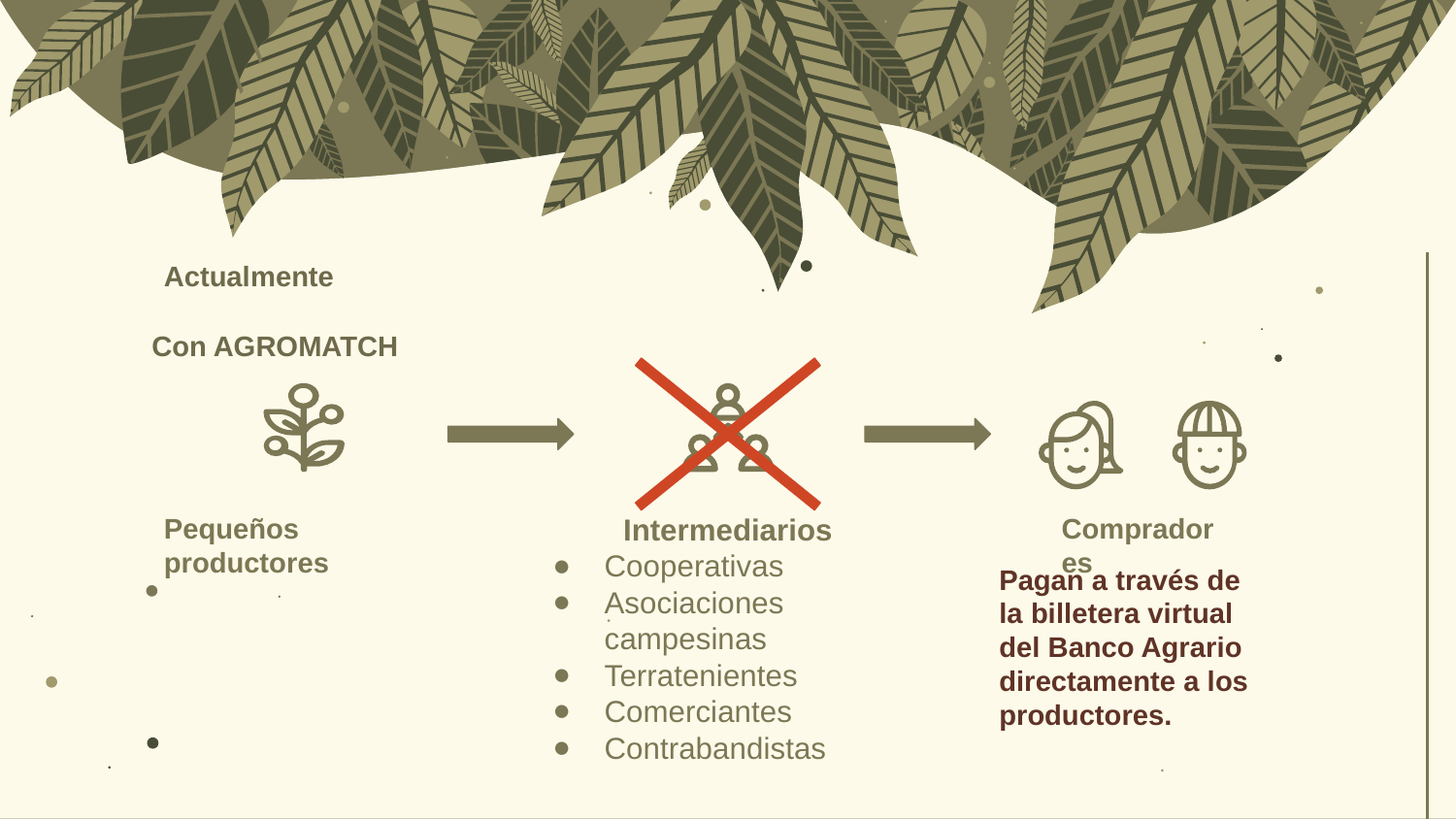

Actualmente

Con AGROMATCH

Pequeños productores
Intermediarios
Cooperativas
Asociaciones campesinas
Terratenientes
Comerciantes
Contrabandistas
Compradores
Pagan a través de la billetera virtual del Banco Agrario directamente a los productores.